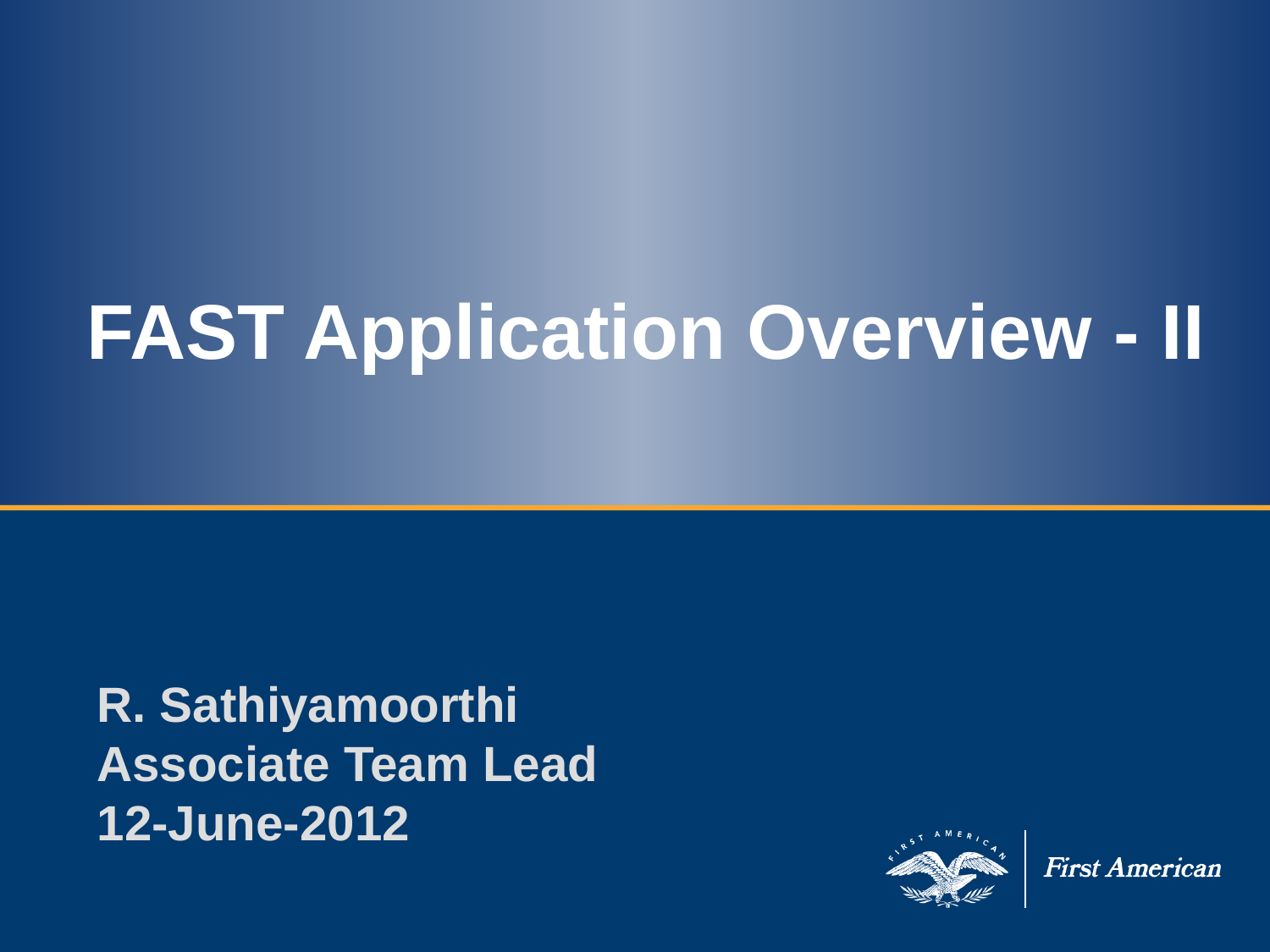

# FAST Application Overview - II
R. Sathiyamoorthi
Associate Team Lead
12-June-2012